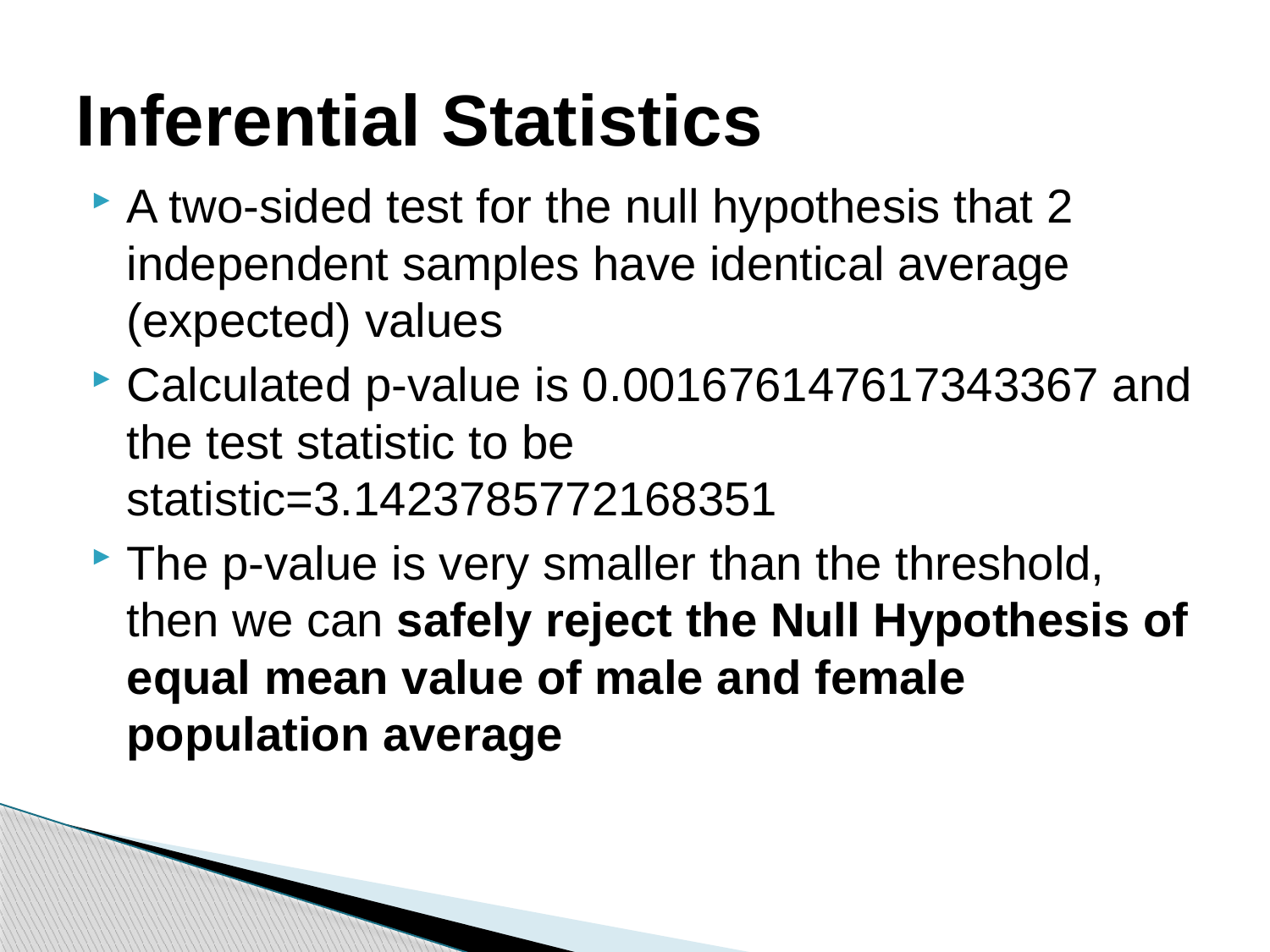

# Inferential Statistics
A two-sided test for the null hypothesis that 2 independent samples have identical average (expected) values
Calculated p-value is 0.001676147617343367 and the test statistic to be statistic=3.1423785772168351
The p-value is very smaller than the threshold, then we can safely reject the Null Hypothesis of equal mean value of male and female population average